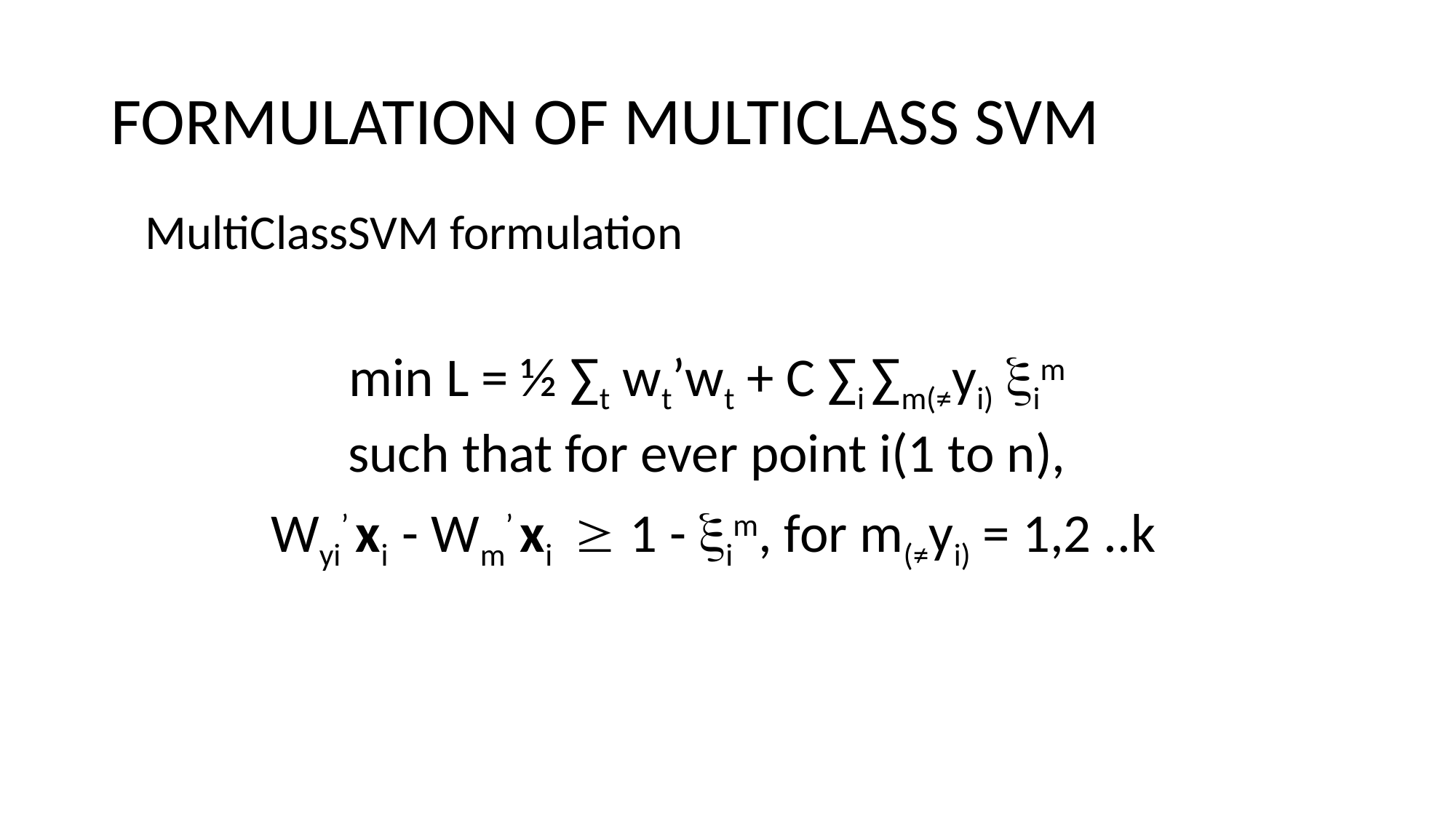

# FORMULATION OF MULTICLASS SVM
MultiClassSVM formulation

min L = ½ ∑t wt’wt + C ∑i ∑m(≠yi) ξim
such that for ever point i(1 to n),
 Wyi’ xi  - Wm’ xi   ≥ 1 - ξim, for m(≠yi) = 1,2 ..k